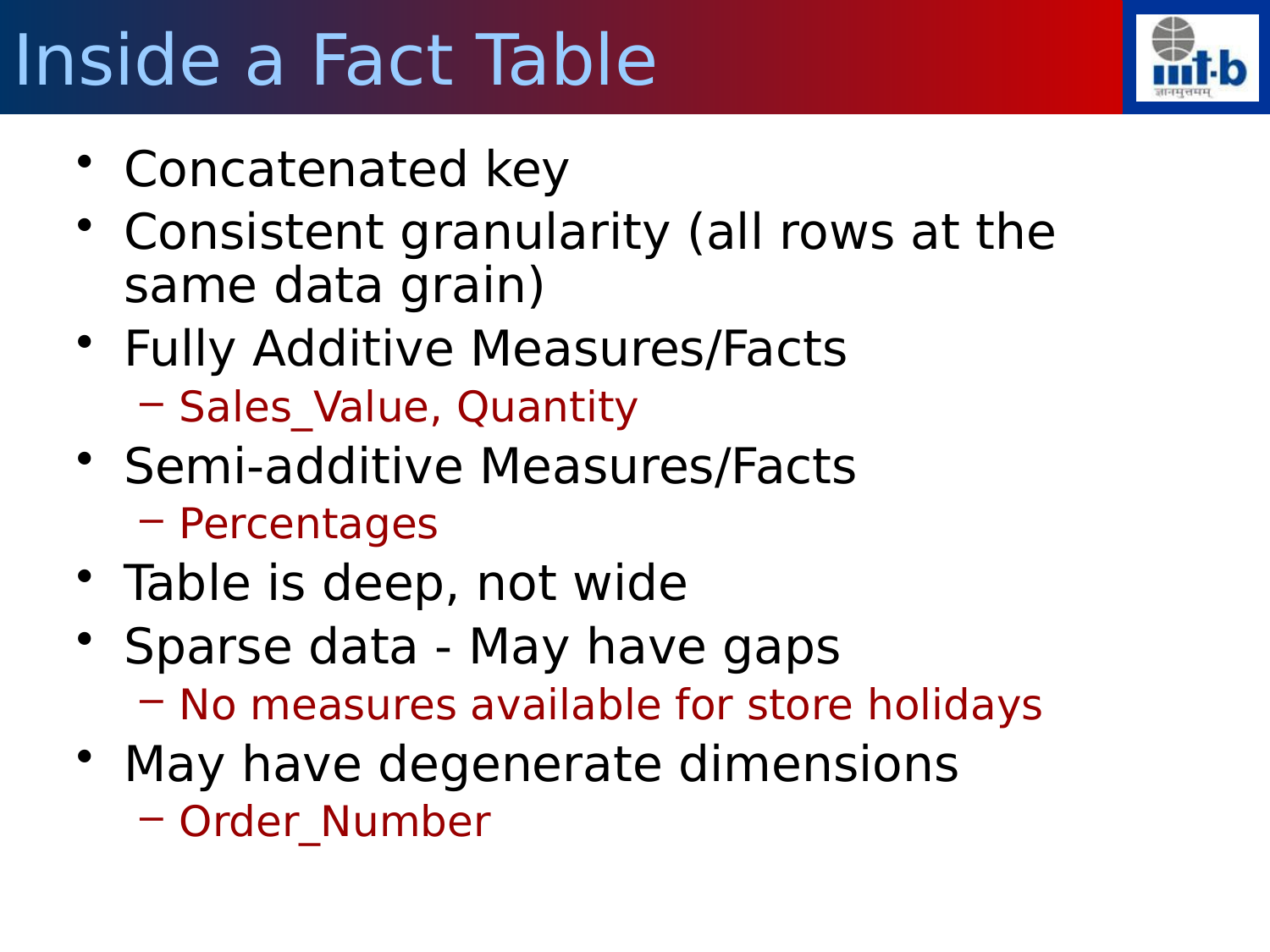

# Inside a Fact Table
Concatenated key
Consistent granularity (all rows at the same data grain)
Fully Additive Measures/Facts
Sales_Value, Quantity
Semi-additive Measures/Facts
Percentages
Table is deep, not wide
Sparse data - May have gaps
No measures available for store holidays
May have degenerate dimensions
Order_Number